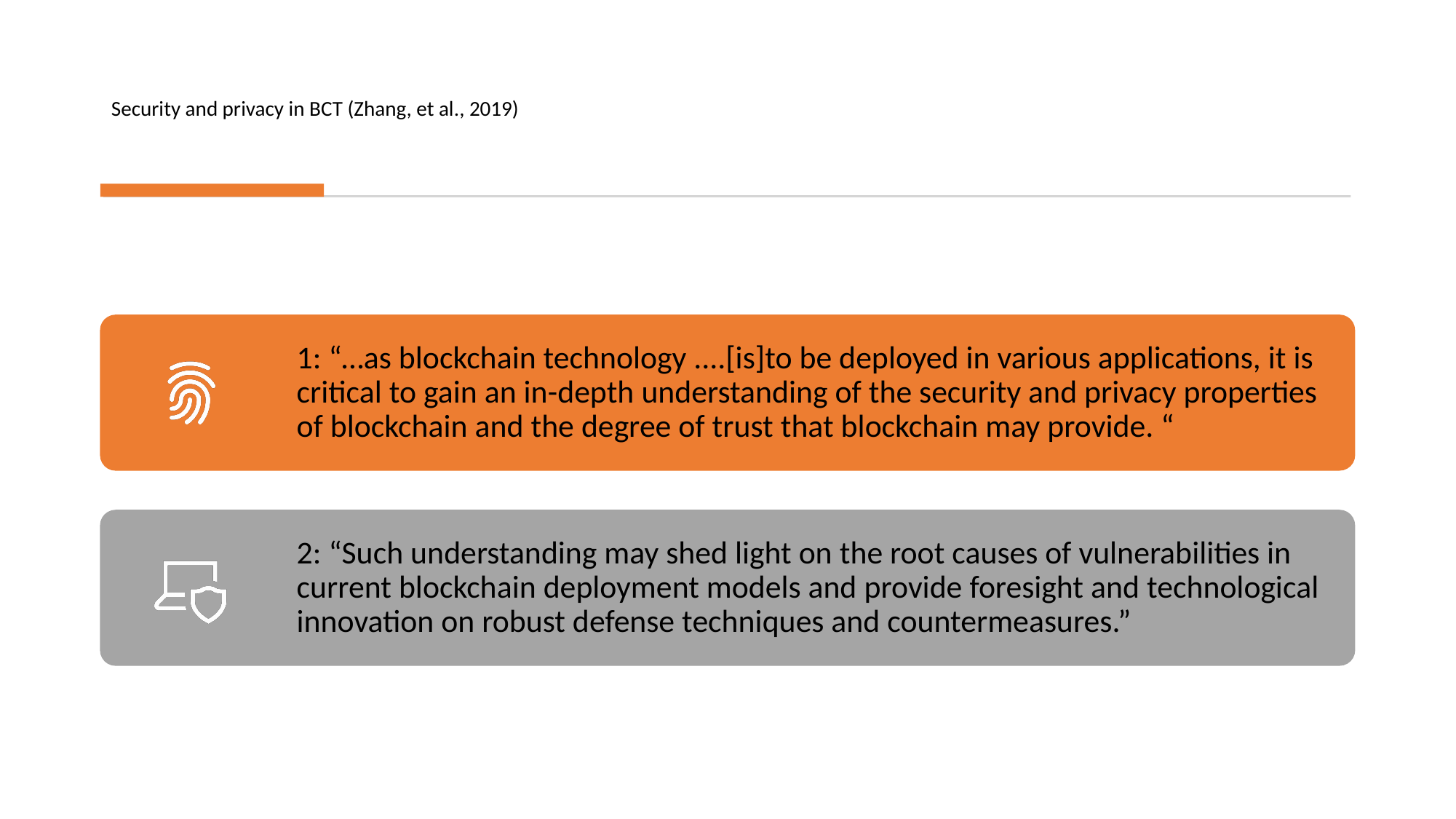

# Security and privacy in BCT (Zhang, et al., 2019)

1: “…as blockchain technology ....[is]to be deployed in various applications, it is critical to gain an in-depth understanding of the security and privacy properties of blockchain and the degree of trust that blockchain may provide. “
2: “Such understanding may shed light on the root causes of vulnerabilities in current blockchain deployment models and provide foresight and technological innovation on robust defense techniques and countermeasures.”